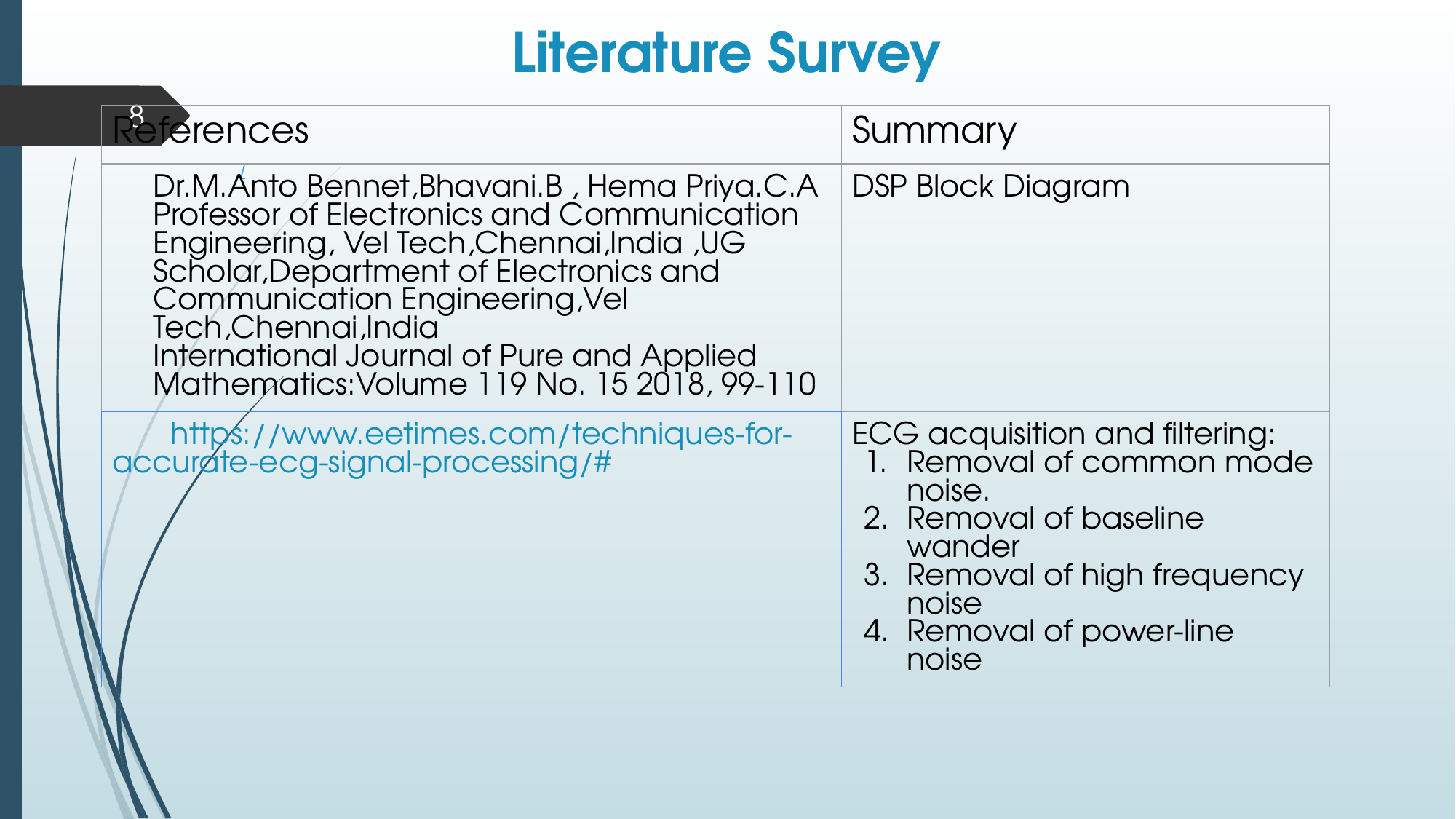

# Literature Survey
8
| References | Summary |
| --- | --- |
| Dr.M.Anto Bennet,Bhavani.B , Hema Priya.C.A Professor of Electronics and Communication Engineering, Vel Tech,Chennai,India ,UG Scholar,Department of Electronics and Communication Engineering,Vel Tech,Chennai,India International Journal of Pure and Applied Mathematics:Volume 119 No. 15 2018, 99-110 | DSP Block Diagram |
| https://www.eetimes.com/techniques-for-accurate-ecg-signal-processing/# | ECG acquisition and filtering: Removal of common mode noise. Removal of baseline wander Removal of high frequency noise Removal of power-line noise |

/